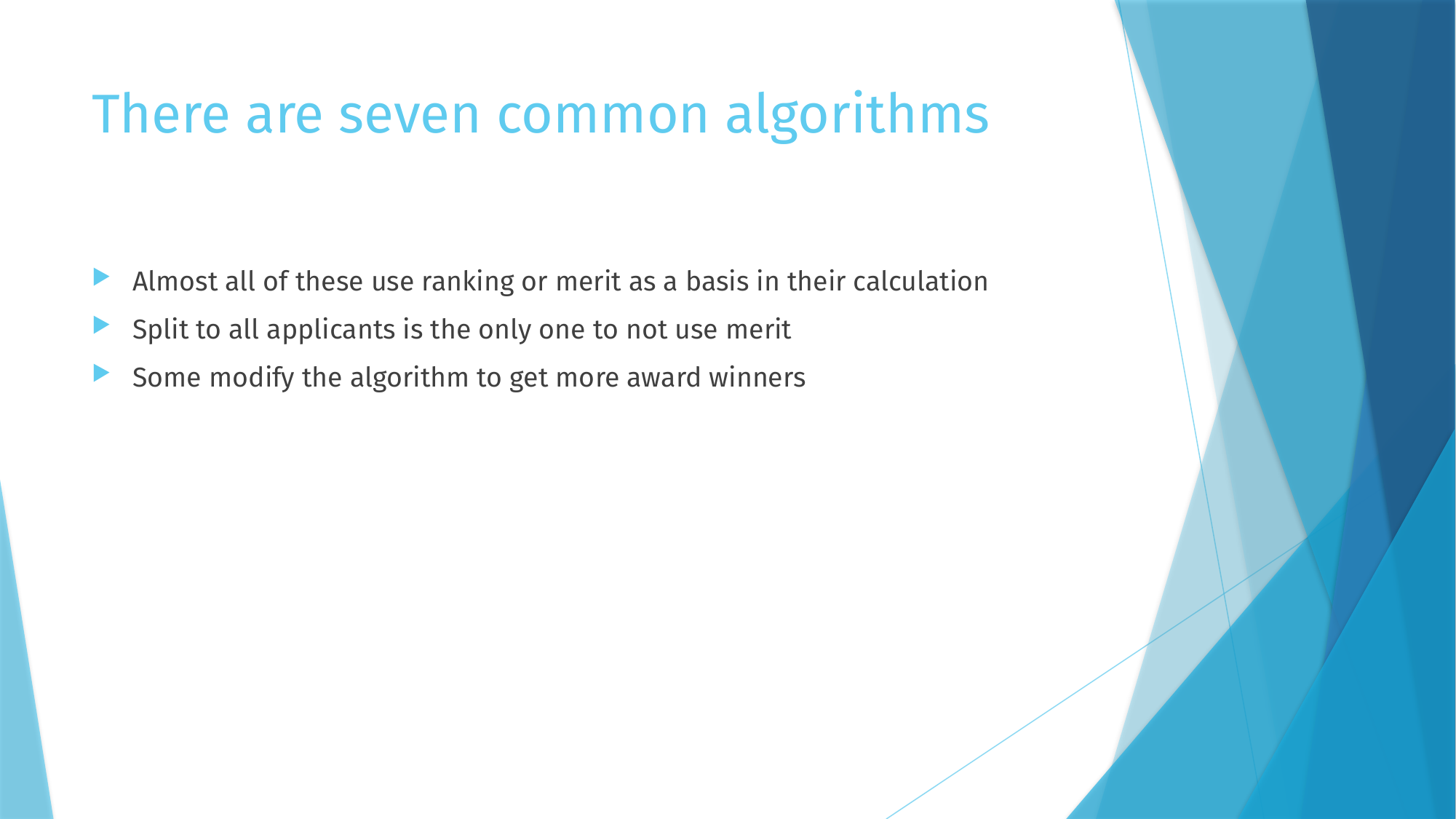

# There are seven common algorithms
Almost all of these use ranking or merit as a basis in their calculation
Split to all applicants is the only one to not use merit
Some modify the algorithm to get more award winners